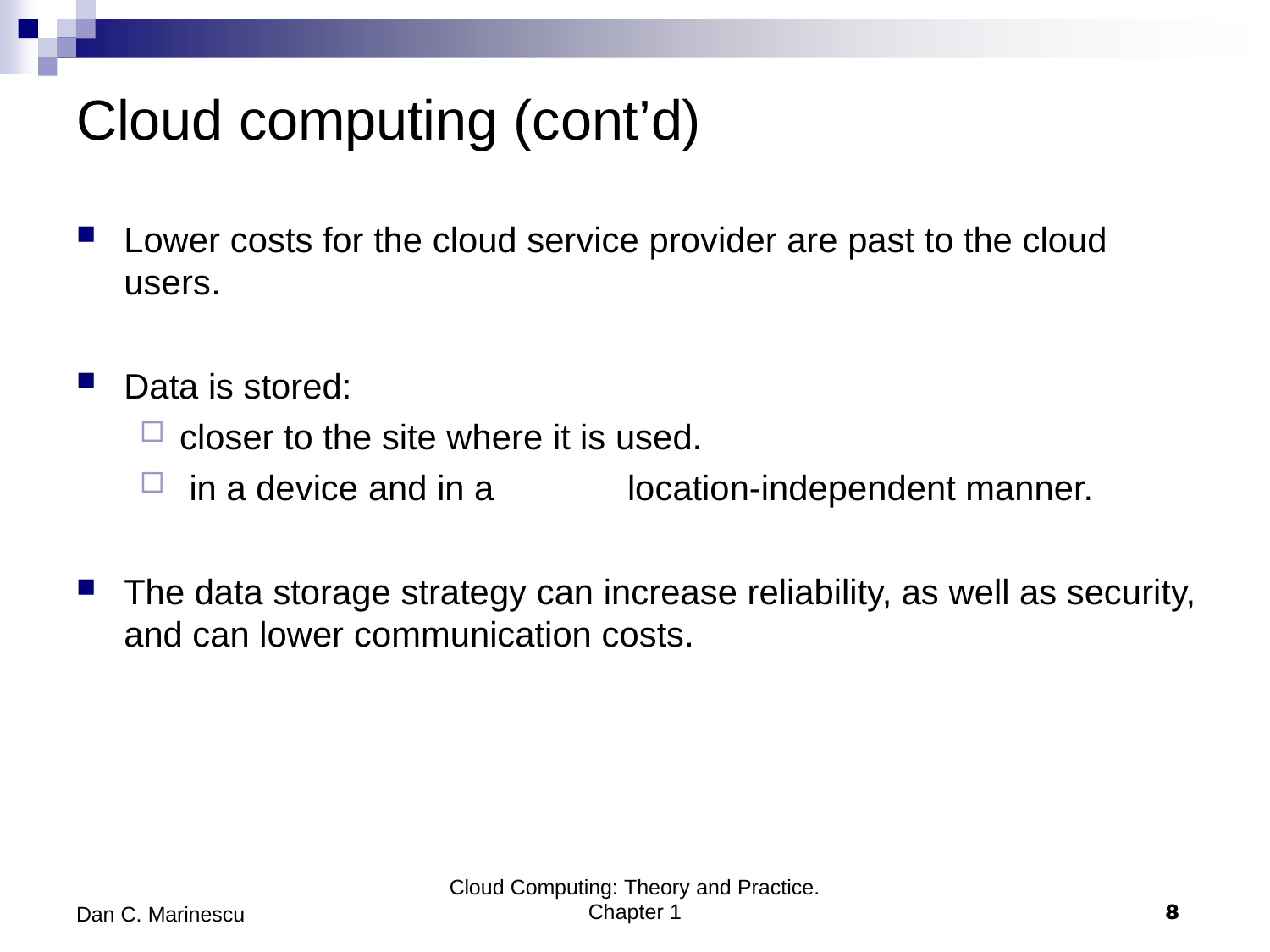

# Cloud computing (cont’d)
Lower costs for the cloud service provider are past to the cloud users.

Data is stored:
closer to the site where it is used.
in a device and in a	location-independent manner.

The data storage strategy can increase reliability, as well as security,
and can lower communication costs.
Cloud Computing: Theory and Practice.
Chapter 1
8
Dan C. Marinescu